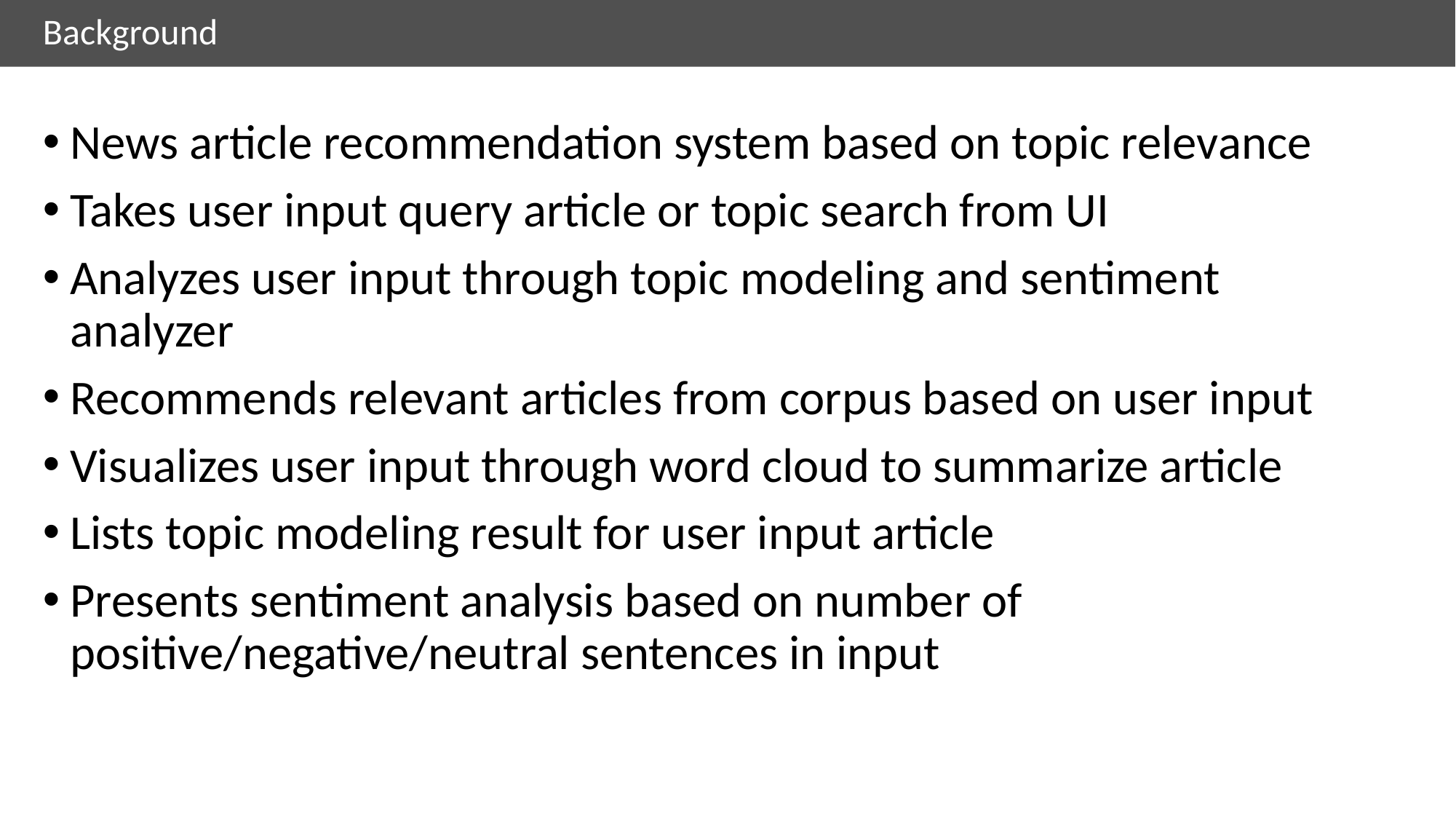

# Background
News article recommendation system based on topic relevance
Takes user input query article or topic search from UI
Analyzes user input through topic modeling and sentiment analyzer
Recommends relevant articles from corpus based on user input
Visualizes user input through word cloud to summarize article
Lists topic modeling result for user input article
Presents sentiment analysis based on number of positive/negative/neutral sentences in input